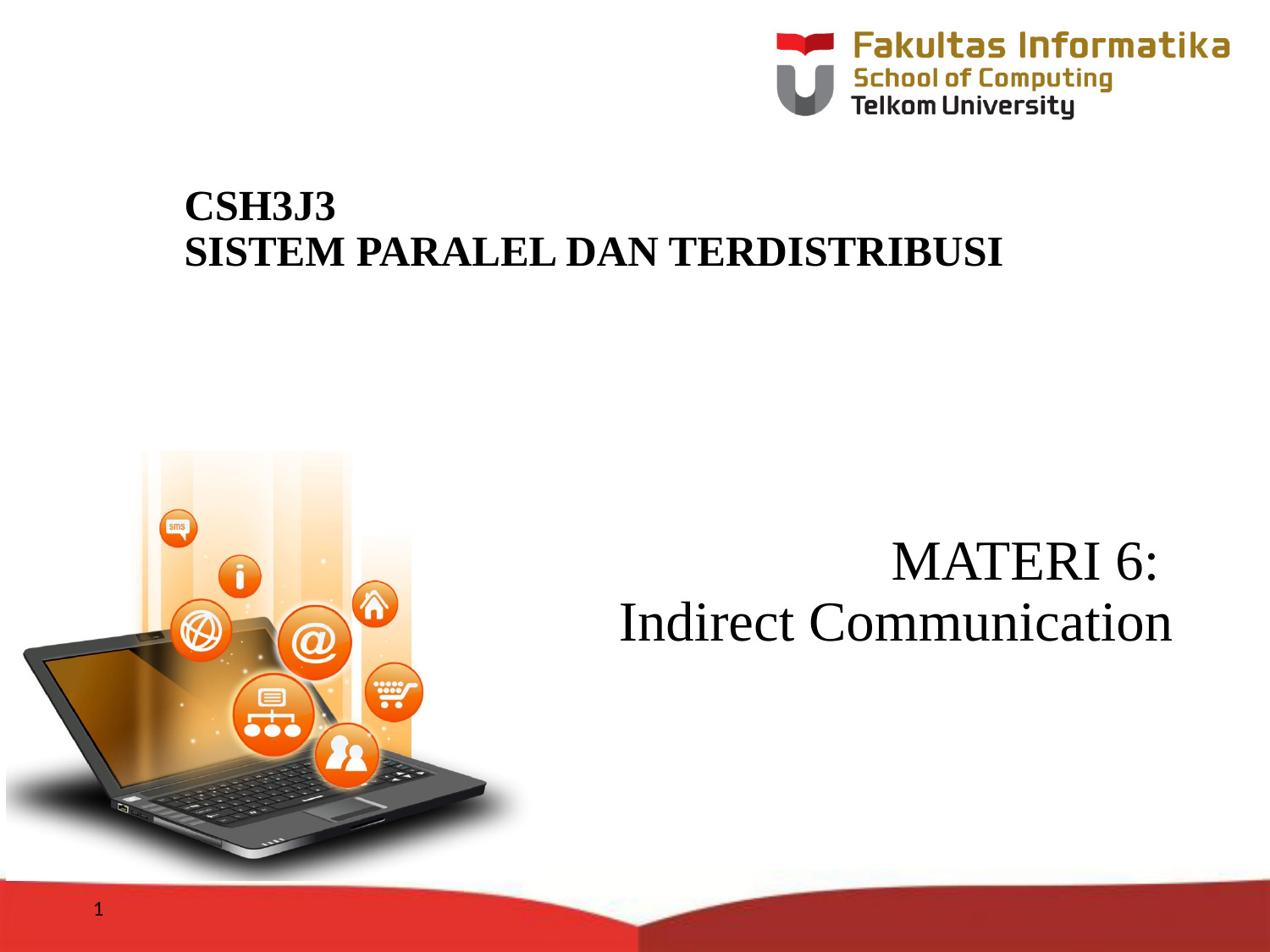

# CSH3J3 SISTEM PARALEL DAN TERDISTRIBUSI
MATERI 6:
Indirect Communication
1